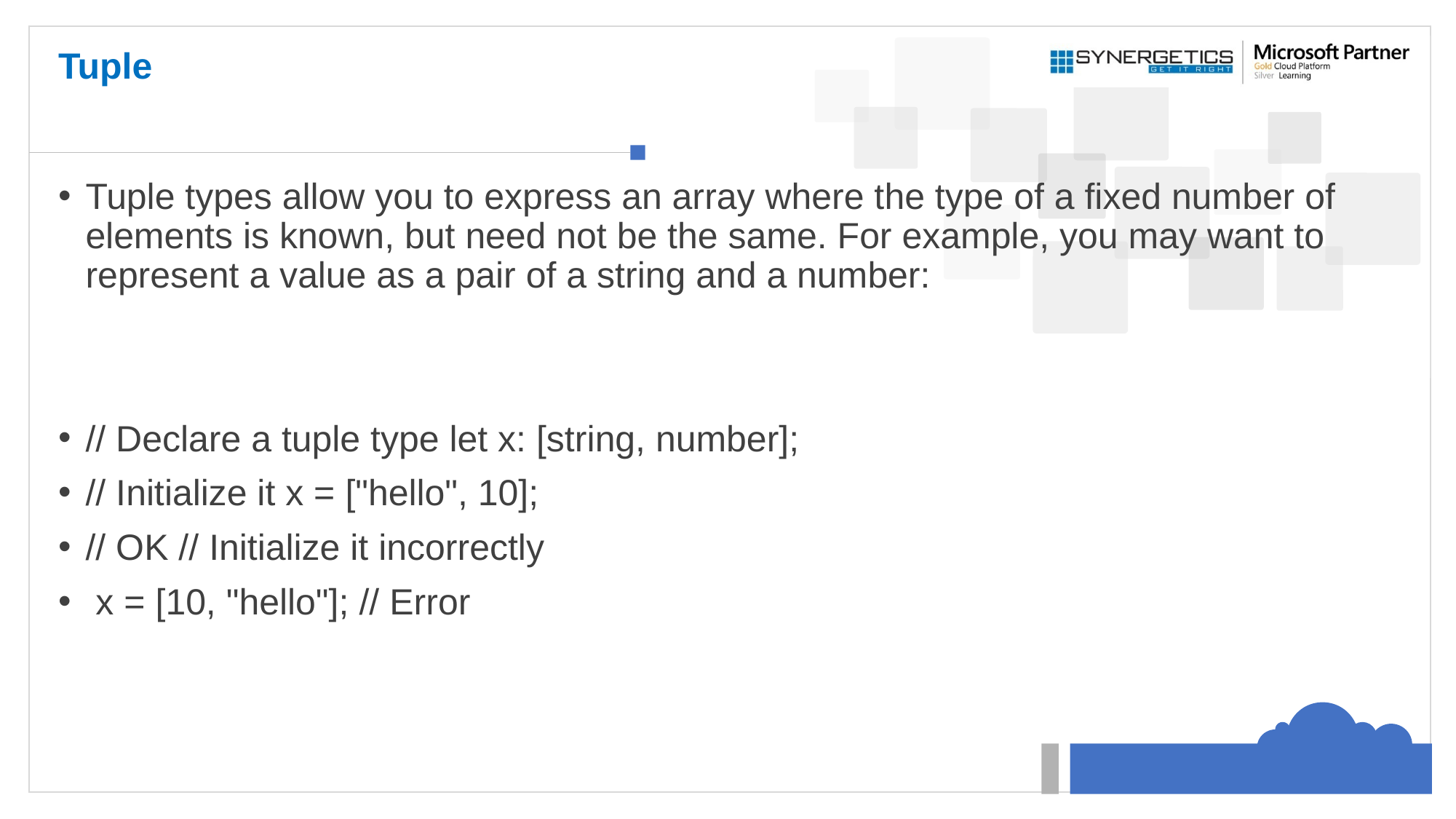

# Tuple
Tuple types allow you to express an array where the type of a fixed number of elements is known, but need not be the same. For example, you may want to represent a value as a pair of a string and a number:

// Declare a tuple type let x: [string, number];
// Initialize it x = ["hello", 10];
// OK // Initialize it incorrectly
 x = [10, "hello"]; // Error